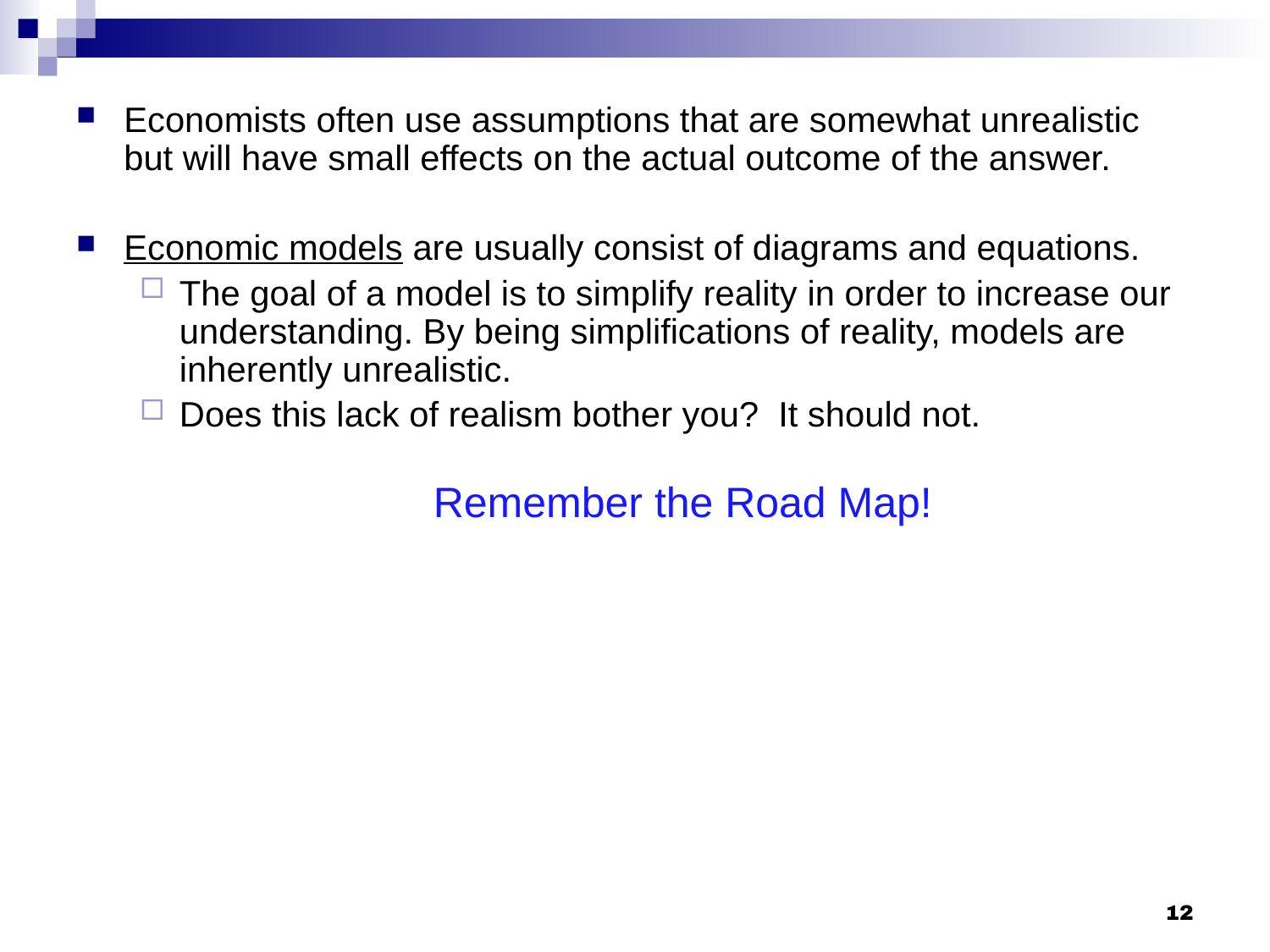

Economists often use assumptions that are somewhat unrealistic but will have small effects on the actual outcome of the answer.

Economic models are usually consist of diagrams and equations.
The goal of a model is to simplify reality in order to increase our understanding. By being simplifications of reality, models are inherently unrealistic.
Does this lack of realism bother you?  It should not.
		Remember the Road Map!

12